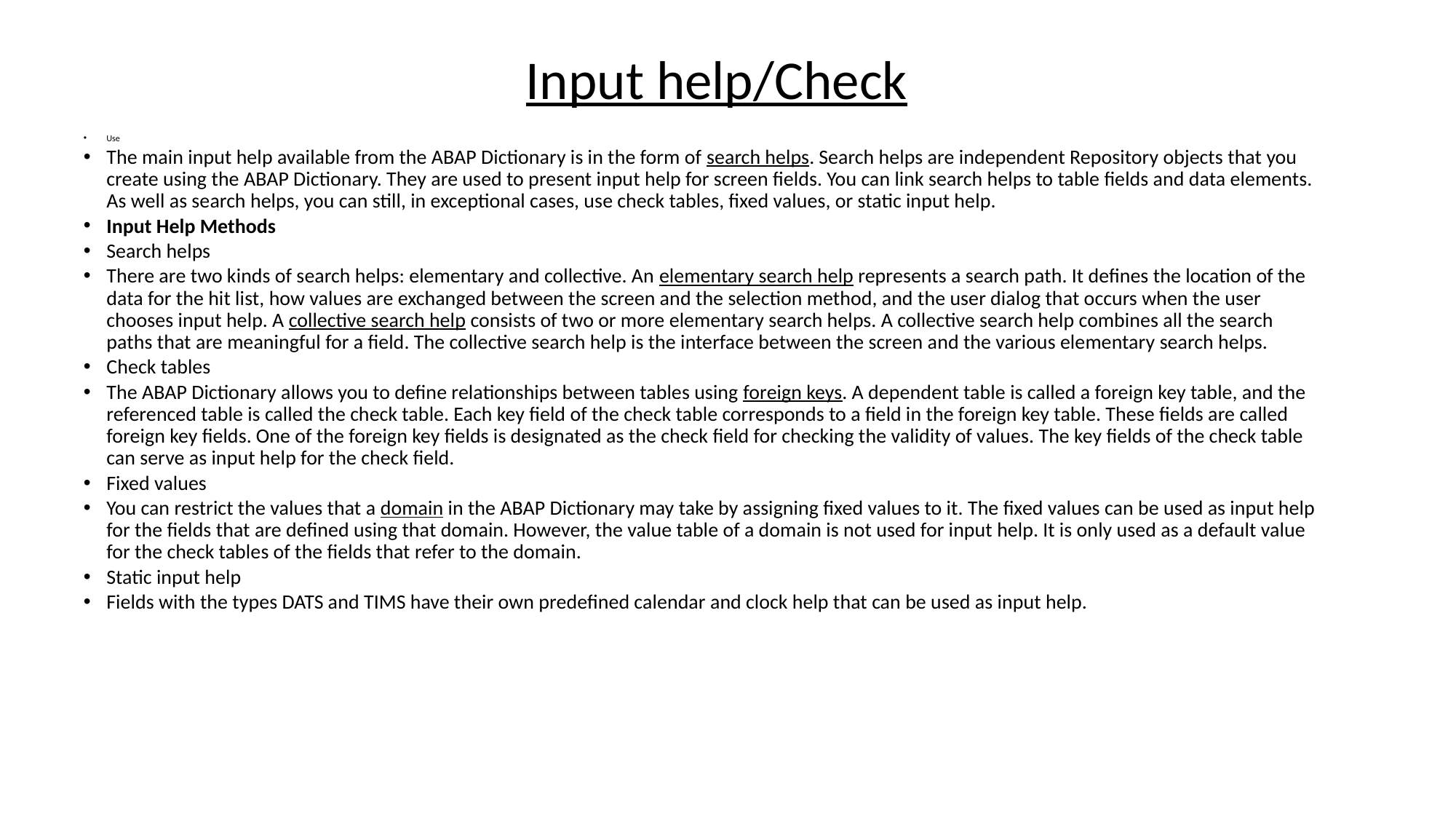

# Input help/Check
Use
The main input help available from the ABAP Dictionary is in the form of search helps. Search helps are independent Repository objects that you create using the ABAP Dictionary. They are used to present input help for screen fields. You can link search helps to table fields and data elements. As well as search helps, you can still, in exceptional cases, use check tables, fixed values, or static input help.
Input Help Methods
Search helps
There are two kinds of search helps: elementary and collective. An elementary search help represents a search path. It defines the location of the data for the hit list, how values are exchanged between the screen and the selection method, and the user dialog that occurs when the user chooses input help. A collective search help consists of two or more elementary search helps. A collective search help combines all the search paths that are meaningful for a field. The collective search help is the interface between the screen and the various elementary search helps.
Check tables
The ABAP Dictionary allows you to define relationships between tables using foreign keys. A dependent table is called a foreign key table, and the referenced table is called the check table. Each key field of the check table corresponds to a field in the foreign key table. These fields are called foreign key fields. One of the foreign key fields is designated as the check field for checking the validity of values. The key fields of the check table can serve as input help for the check field.
Fixed values
You can restrict the values that a domain in the ABAP Dictionary may take by assigning fixed values to it. The fixed values can be used as input help for the fields that are defined using that domain. However, the value table of a domain is not used for input help. It is only used as a default value for the check tables of the fields that refer to the domain.
Static input help
Fields with the types DATS and TIMS have their own predefined calendar and clock help that can be used as input help.